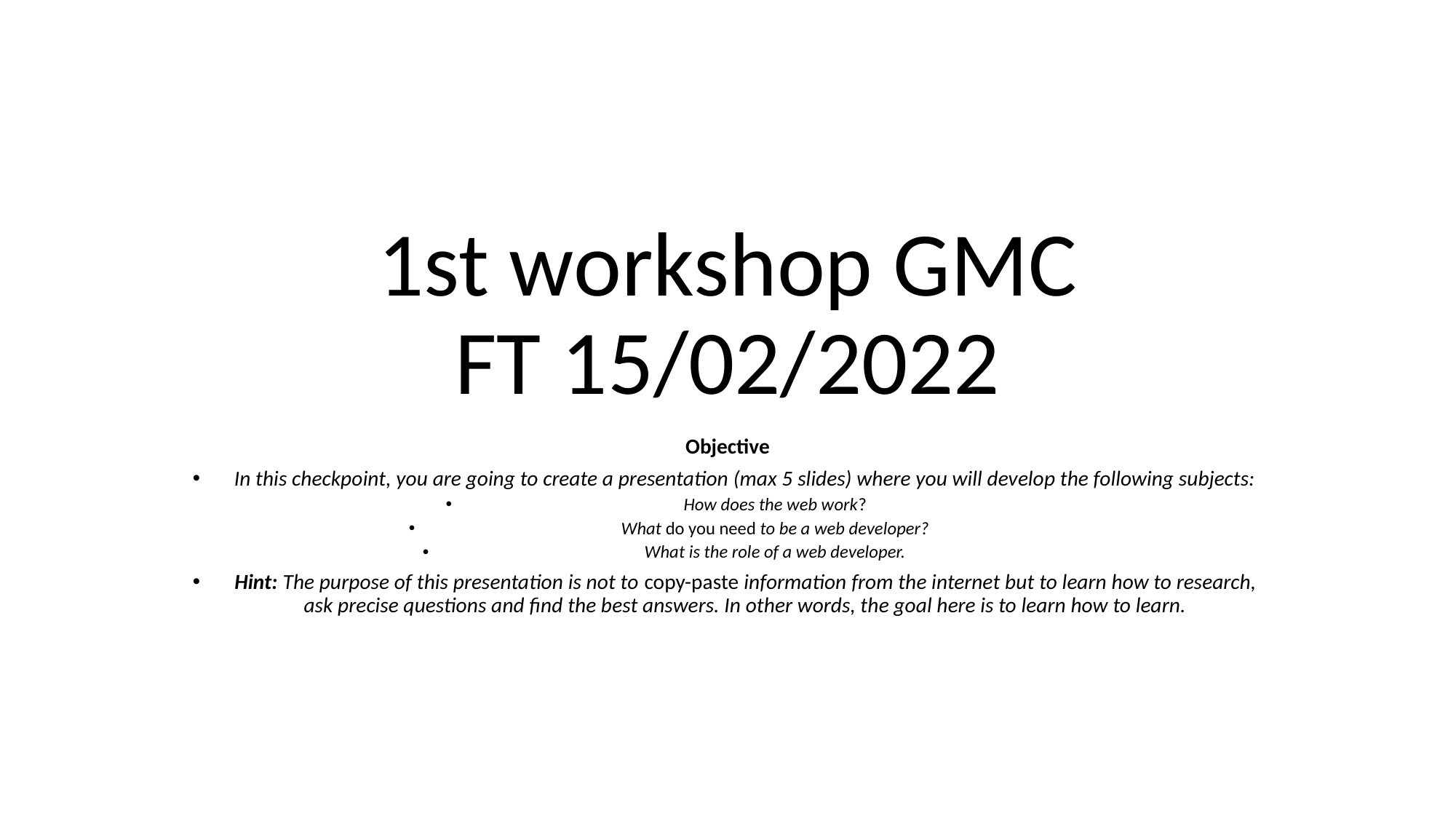

# 1st workshop GMC FT 15/02/2022
Objective
In this checkpoint, you are going to create a presentation (max 5 slides) where you will develop the following subjects:
How does the web work?
What do you need to be a web developer?
What is the role of a web developer.
Hint: The purpose of this presentation is not to copy-paste information from the internet but to learn how to research, ask precise questions and find the best answers. In other words, the goal here is to learn how to learn.